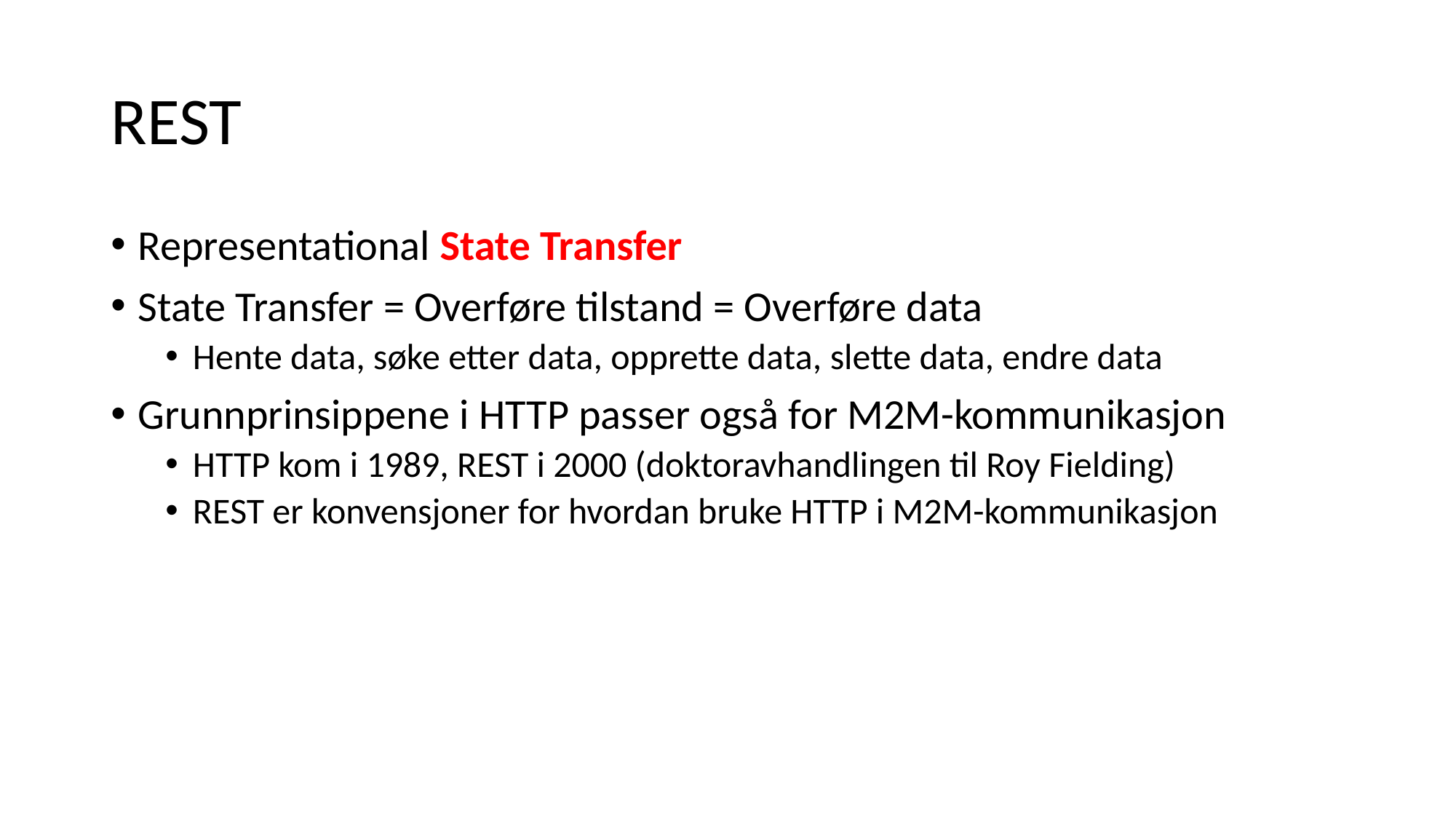

# REST
Representational State Transfer
State Transfer = Overføre tilstand = Overføre data
Hente data, søke etter data, opprette data, slette data, endre data
Grunnprinsippene i HTTP passer også for M2M-kommunikasjon
HTTP kom i 1989, REST i 2000 (doktoravhandlingen til Roy Fielding)
REST er konvensjoner for hvordan bruke HTTP i M2M-kommunikasjon